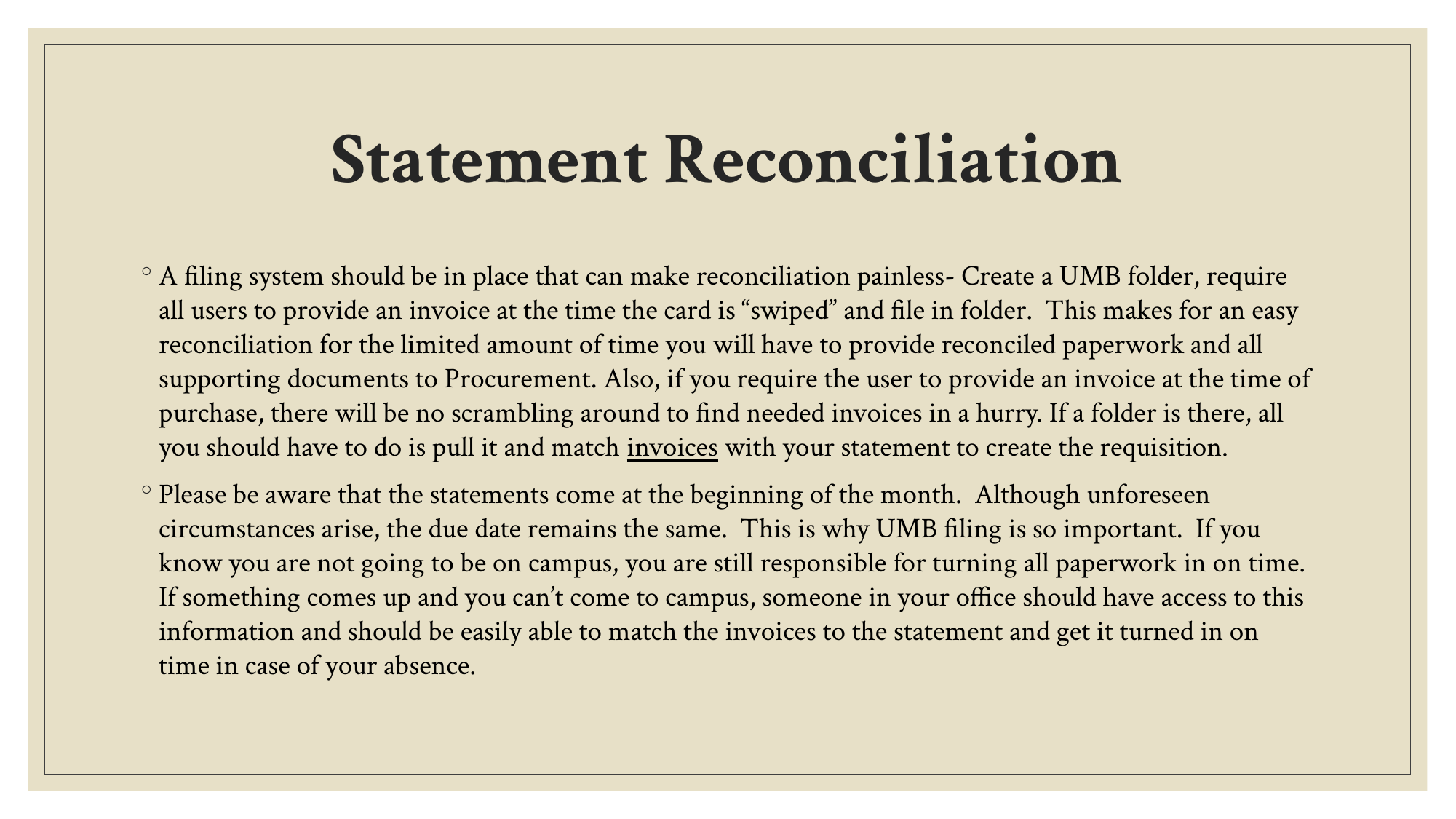

# Statement Reconciliation
A filing system should be in place that can make reconciliation painless- Create a UMB folder, require all users to provide an invoice at the time the card is “swiped” and file in folder.  This makes for an easy reconciliation for the limited amount of time you will have to provide reconciled paperwork and all supporting documents to Procurement. Also, if you require the user to provide an invoice at the time of purchase, there will be no scrambling around to find needed invoices in a hurry. If a folder is there, all you should have to do is pull it and match invoices with your statement to create the requisition.
Please be aware that the statements come at the beginning of the month.  Although unforeseen circumstances arise, the due date remains the same.  This is why UMB filing is so important.  If you know you are not going to be on campus, you are still responsible for turning all paperwork in on time.  If something comes up and you can’t come to campus, someone in your office should have access to this information and should be easily able to match the invoices to the statement and get it turned in on time in case of your absence.